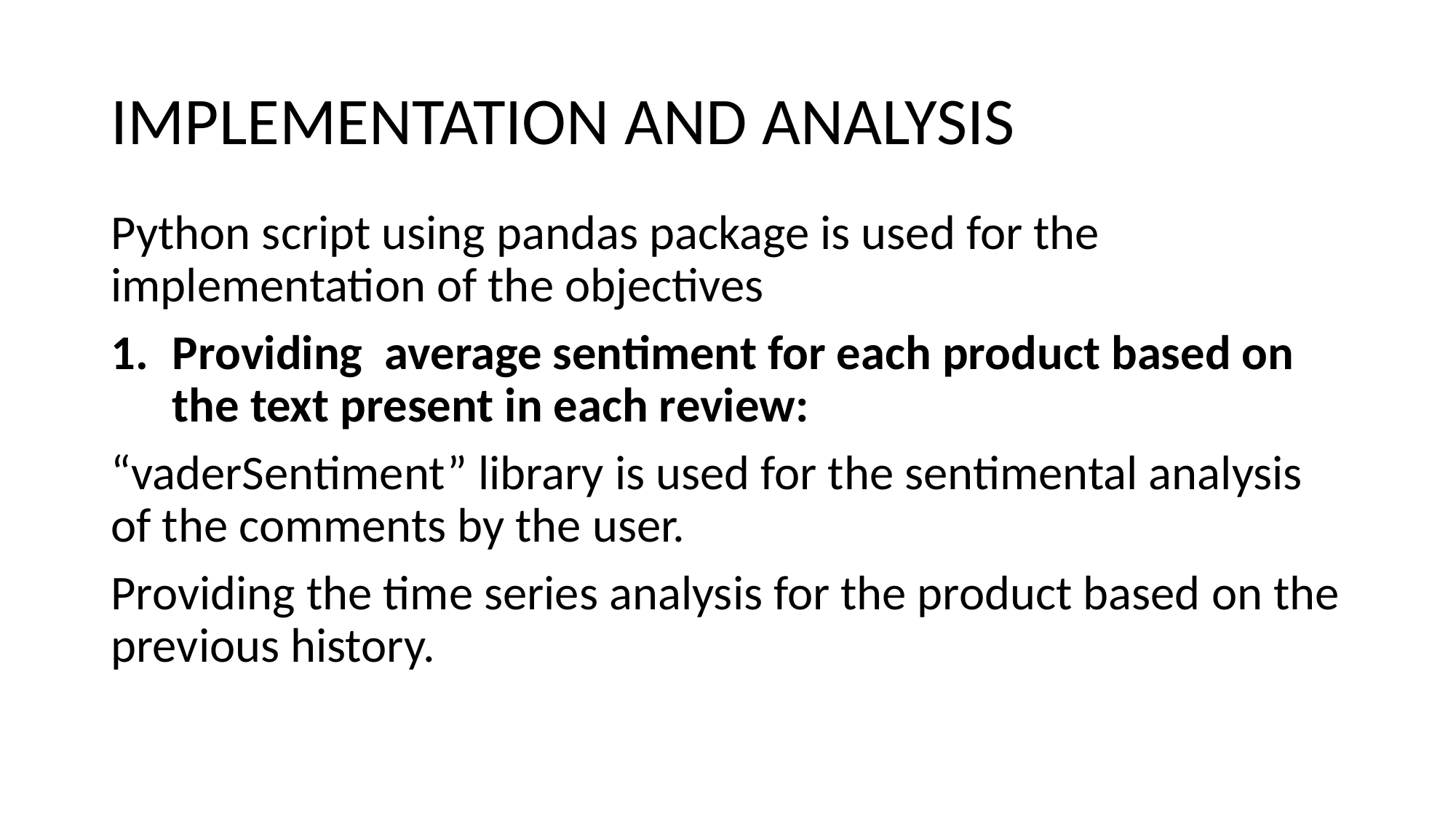

# IMPLEMENTATION AND ANALYSIS
Python script using pandas package is used for the implementation of the objectives
Providing  average sentiment for each product based on the text present in each review:
“vaderSentiment” library is used for the sentimental analysis of the comments by the user.
Providing the time series analysis for the product based on the previous history.